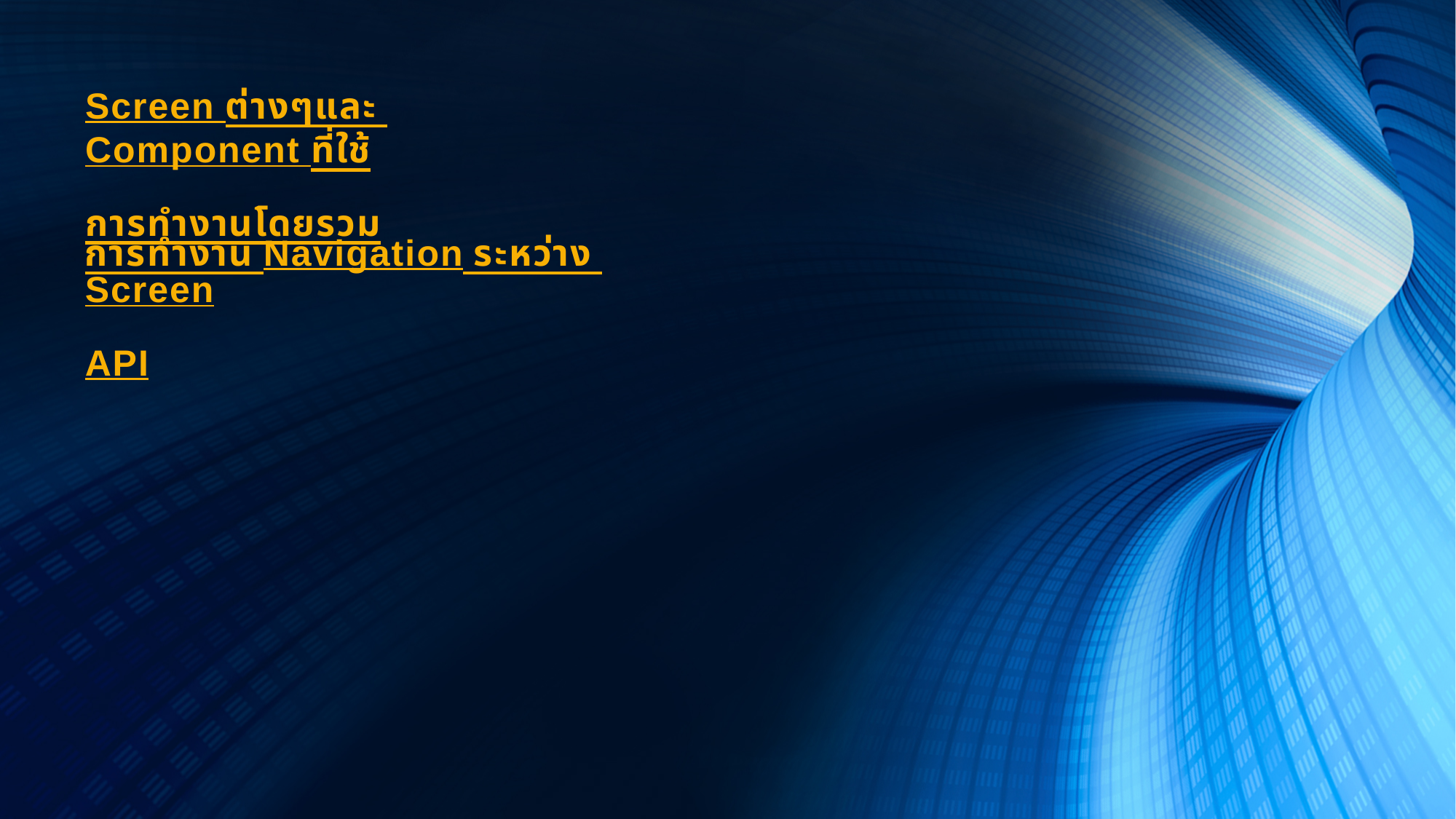

Screen ต่างๆและ Component ที่ใช้
การทำงานโดยรวม
การทำงาน Navigation ระหว่าง Screen
API